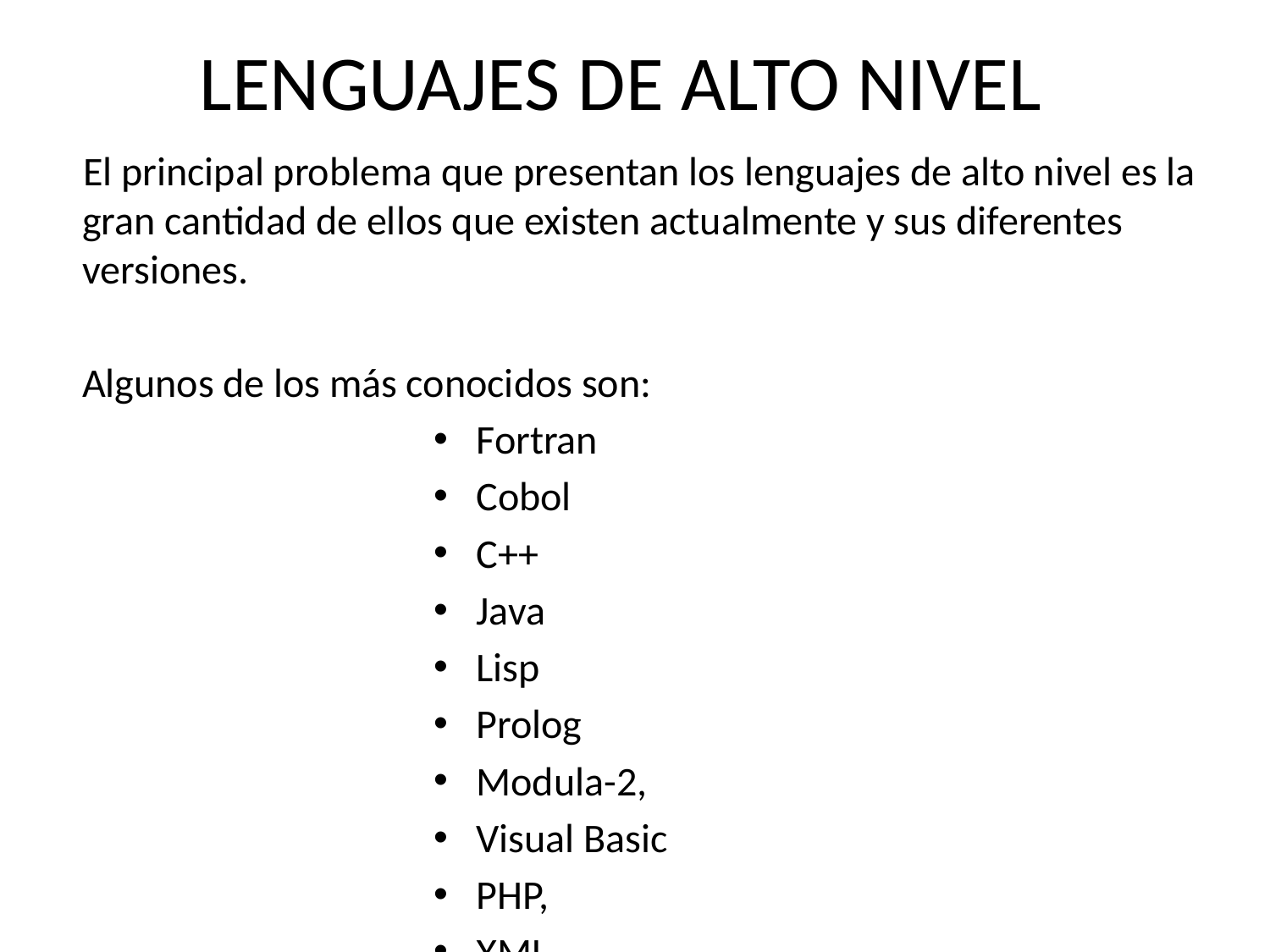

# LENGUAJES DE ALTO NIVEL
El principal problema que presentan los lenguajes de alto nivel es la gran cantidad de ellos que existen actualmente y sus diferentes versiones.

Algunos de los más conocidos son:
Fortran
Cobol
C++
Java
Lisp
Prolog
Modula-2,
Visual Basic
PHP,
XML.